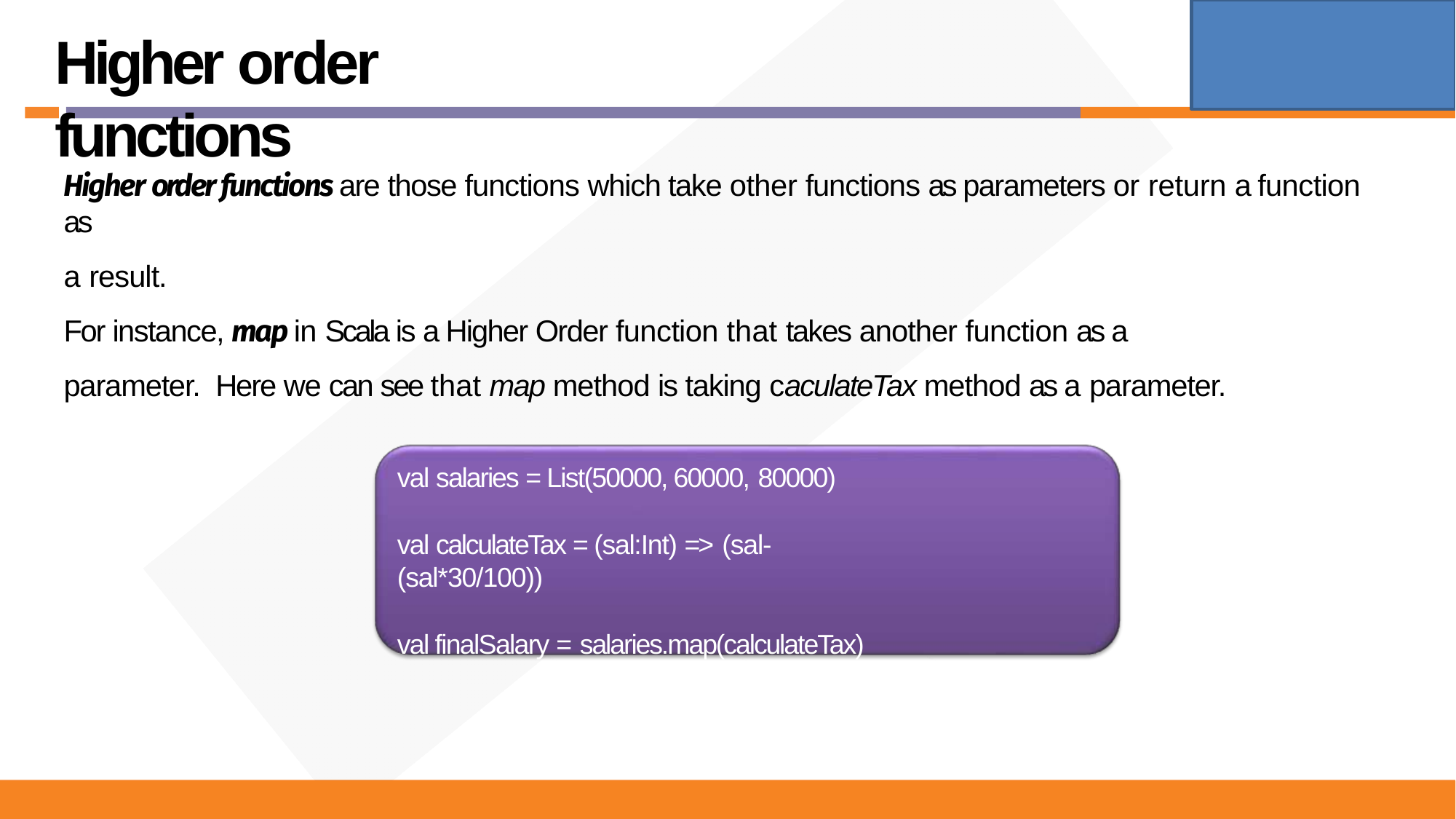

# Higher order functions
Higher order functions are those functions which take other functions as parameters or return a function as
a result.
For instance, map in Scala is a Higher Order function that takes another function as a parameter.  Here we can see that map method is taking caculateTax method as a parameter.

val salaries = List(50000, 60000, 80000)

val calculateTax = (sal:Int) => (sal-(sal*30/100))

val finalSalary = salaries.map(calculateTax)